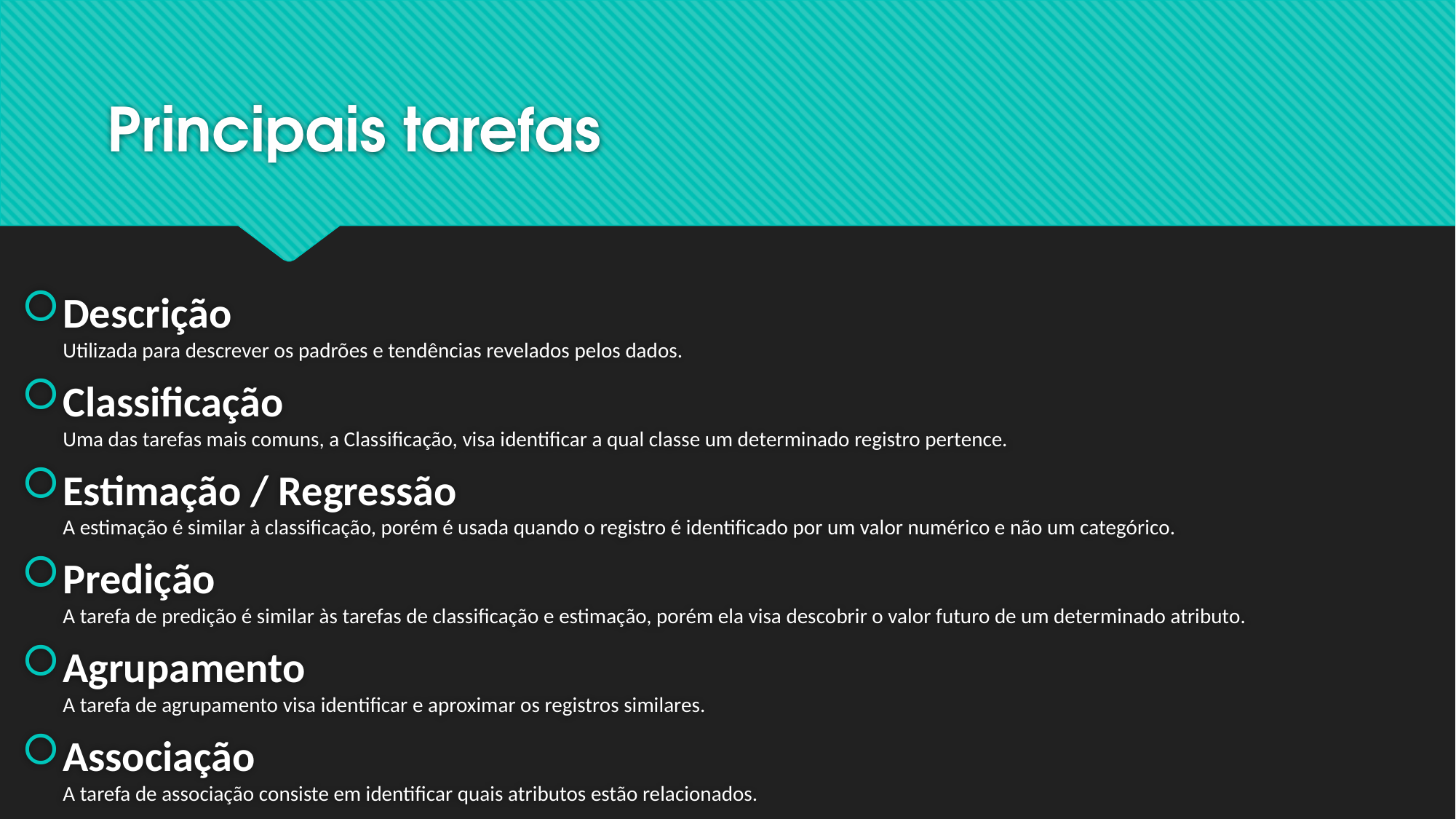

# Principais tarefas
Descrição
Utilizada para descrever os padrões e tendências revelados pelos dados.
Classificação
Uma das tarefas mais comuns, a Classificação, visa identificar a qual classe um determinado registro pertence.
Estimação / Regressão
A estimação é similar à classificação, porém é usada quando o registro é identificado por um valor numérico e não um categórico.
Predição
A tarefa de predição é similar às tarefas de classificação e estimação, porém ela visa descobrir o valor futuro de um determinado atributo.
Agrupamento
A tarefa de agrupamento visa identificar e aproximar os registros similares.
Associação
A tarefa de associação consiste em identificar quais atributos estão relacionados.